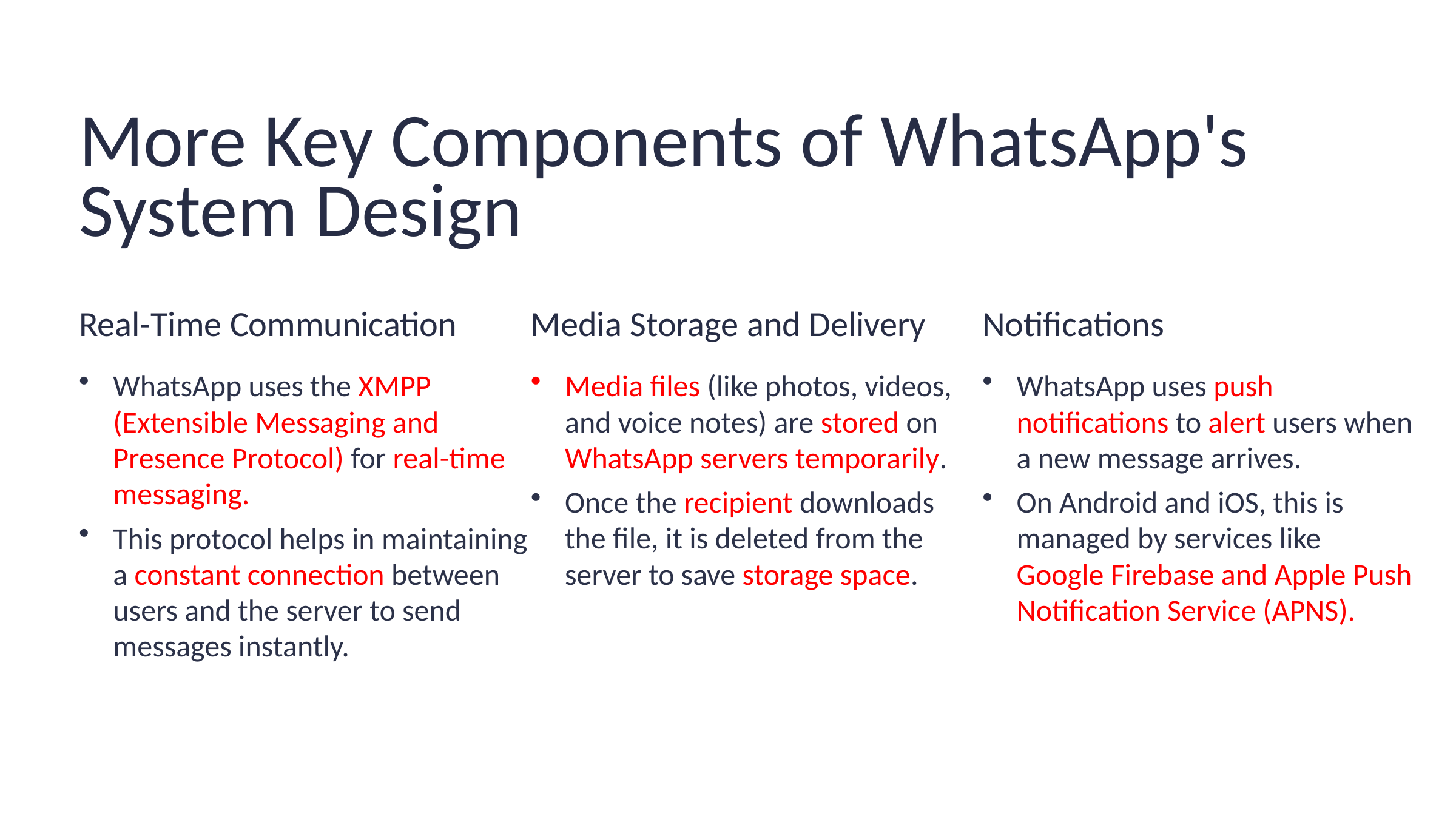

More Key Components of WhatsApp's System Design
Real-Time Communication
Media Storage and Delivery
Notifications
WhatsApp uses the XMPP (Extensible Messaging and Presence Protocol) for real-time messaging.
Media files (like photos, videos, and voice notes) are stored on WhatsApp servers temporarily.
WhatsApp uses push notifications to alert users when a new message arrives.
Once the recipient downloads the file, it is deleted from the server to save storage space.
On Android and iOS, this is managed by services like
Google Firebase and Apple Push Notification Service (APNS).
This protocol helps in maintaining a constant connection between users and the server to send messages instantly.